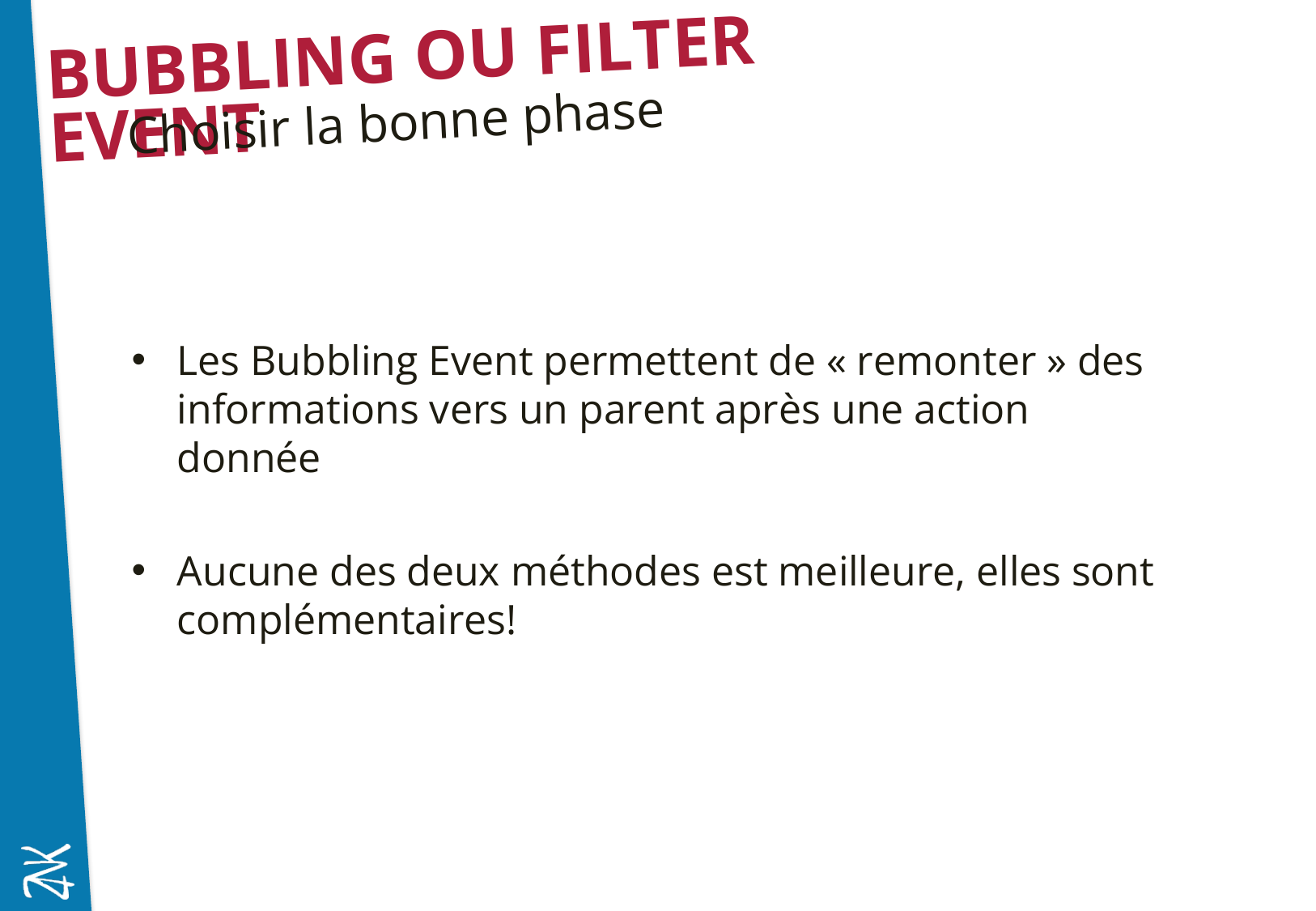

# Bubbling ou Filter Event
Choisir la bonne phase
Les Bubbling Event permettent de « remonter » des informations vers un parent après une action donnée

Aucune des deux méthodes est meilleure, elles sont complémentaires!